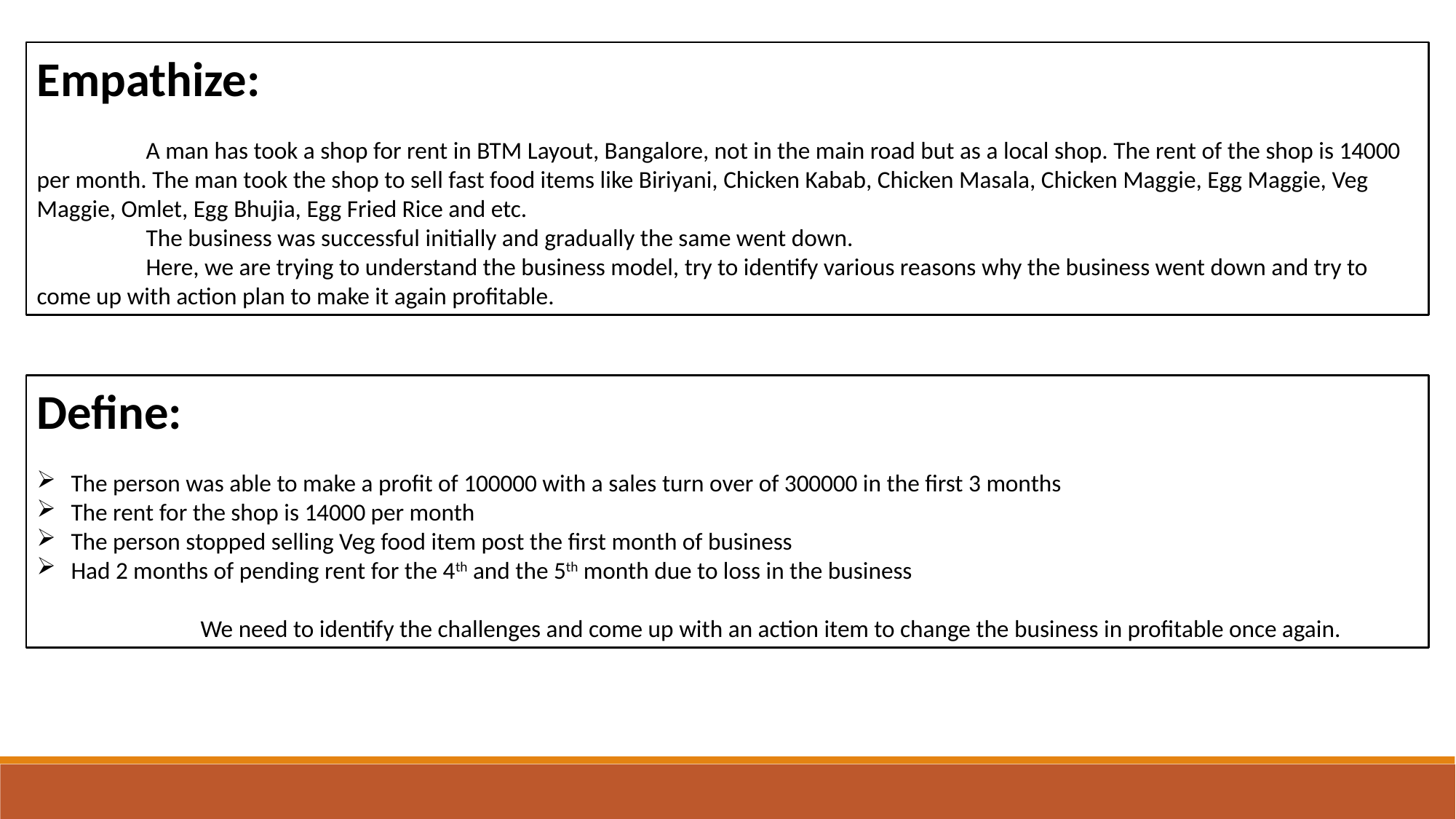

Empathize:

	A man has took a shop for rent in BTM Layout, Bangalore, not in the main road but as a local shop. The rent of the shop is 14000 per month. The man took the shop to sell fast food items like Biriyani, Chicken Kabab, Chicken Masala, Chicken Maggie, Egg Maggie, Veg Maggie, Omlet, Egg Bhujia, Egg Fried Rice and etc.
	The business was successful initially and gradually the same went down.
	Here, we are trying to understand the business model, try to identify various reasons why the business went down and try to come up with action plan to make it again profitable.
Define:

The person was able to make a profit of 100000 with a sales turn over of 300000 in the first 3 months
The rent for the shop is 14000 per month
The person stopped selling Veg food item post the first month of business
Had 2 months of pending rent for the 4th and the 5th month due to loss in the business

	We need to identify the challenges and come up with an action item to change the business in profitable once again.